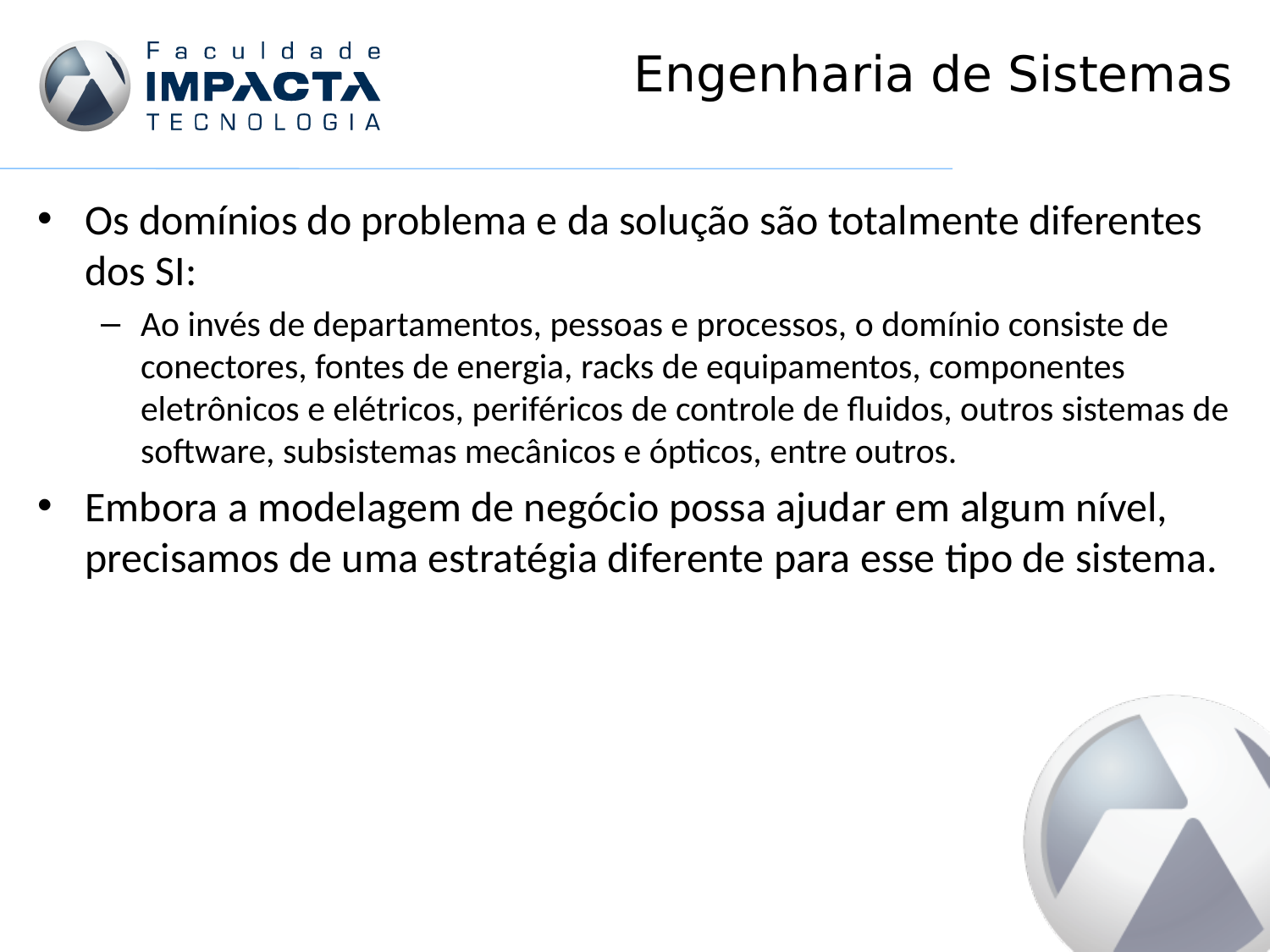

# Engenharia de Sistemas
Os domínios do problema e da solução são totalmente diferentes dos SI:
Ao invés de departamentos, pessoas e processos, o domínio consiste de conectores, fontes de energia, racks de equipamentos, componentes eletrônicos e elétricos, periféricos de controle de fluidos, outros sistemas de software, subsistemas mecânicos e ópticos, entre outros.
Embora a modelagem de negócio possa ajudar em algum nível, precisamos de uma estratégia diferente para esse tipo de sistema.